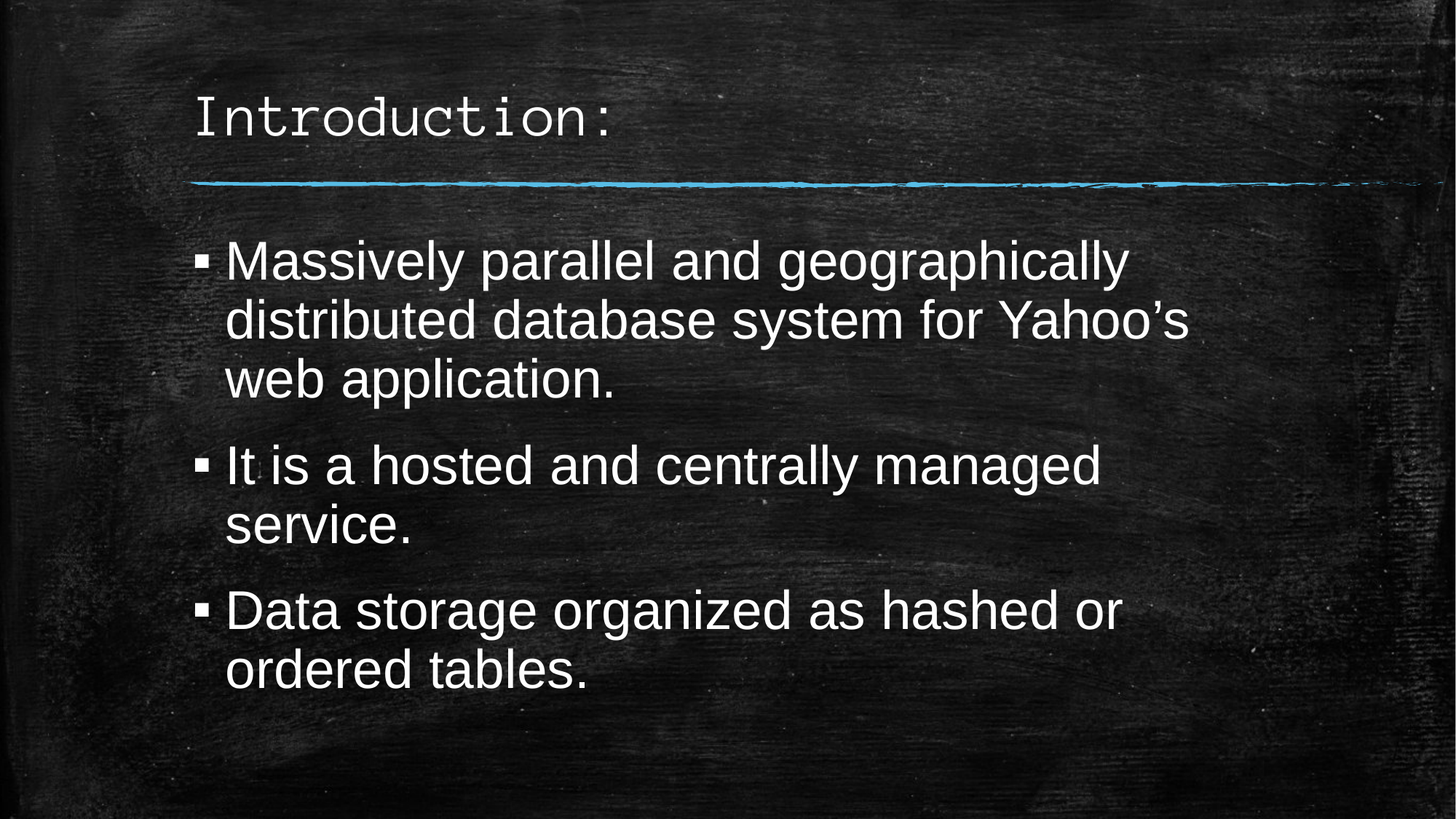

# Introduction:
Massively parallel and geographically distributed database system for Yahoo’s web application.
It is a hosted and centrally managed service.
Data storage organized as hashed or ordered tables.